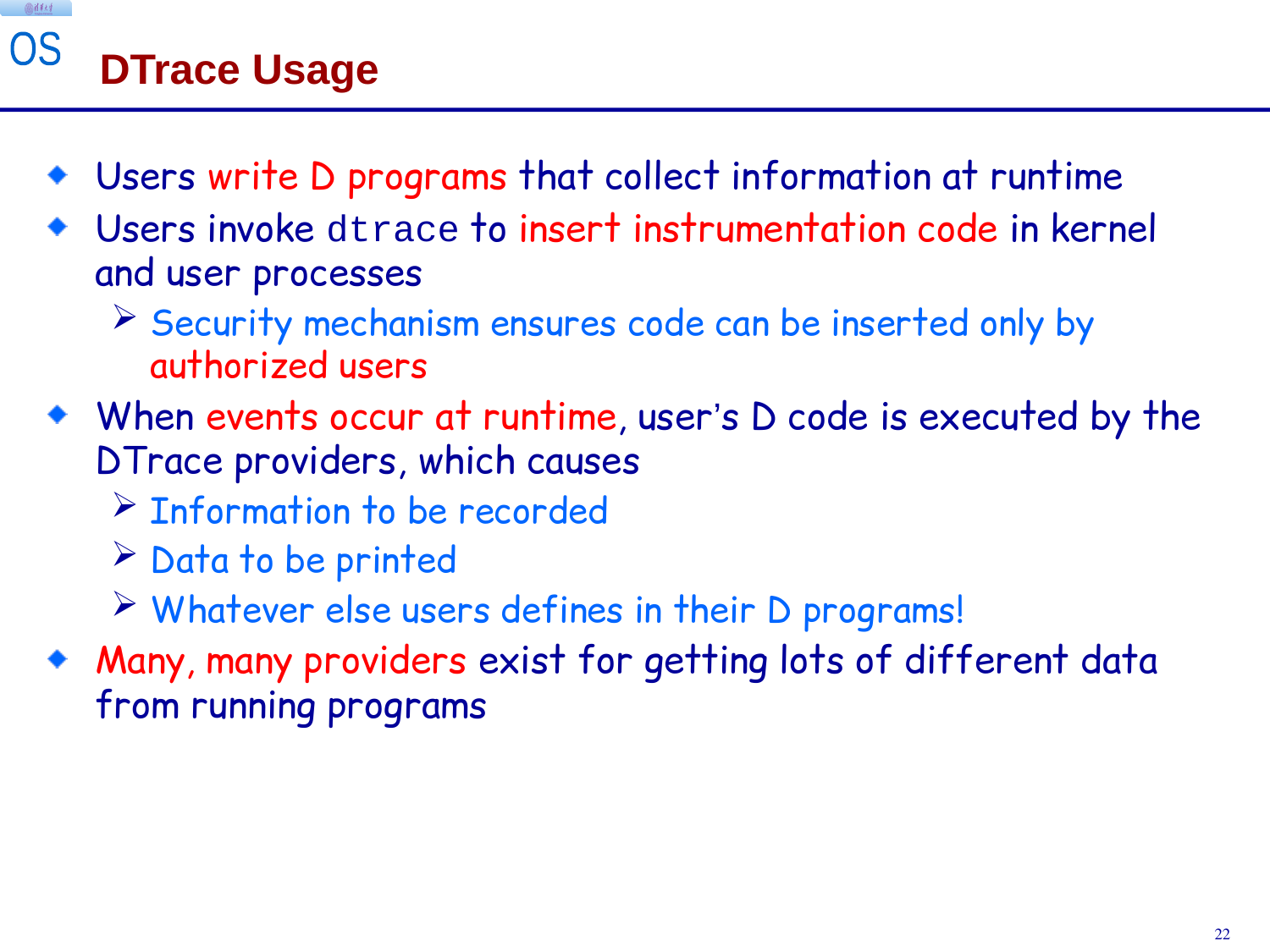

# DTrace Usage
Users write D programs that collect information at runtime
Users invoke dtrace to insert instrumentation code in kernel and user processes
Security mechanism ensures code can be inserted only by authorized users
When events occur at runtime, user’s D code is executed by the DTrace providers, which causes
Information to be recorded
Data to be printed
Whatever else users defines in their D programs!
Many, many providers exist for getting lots of different data from running programs